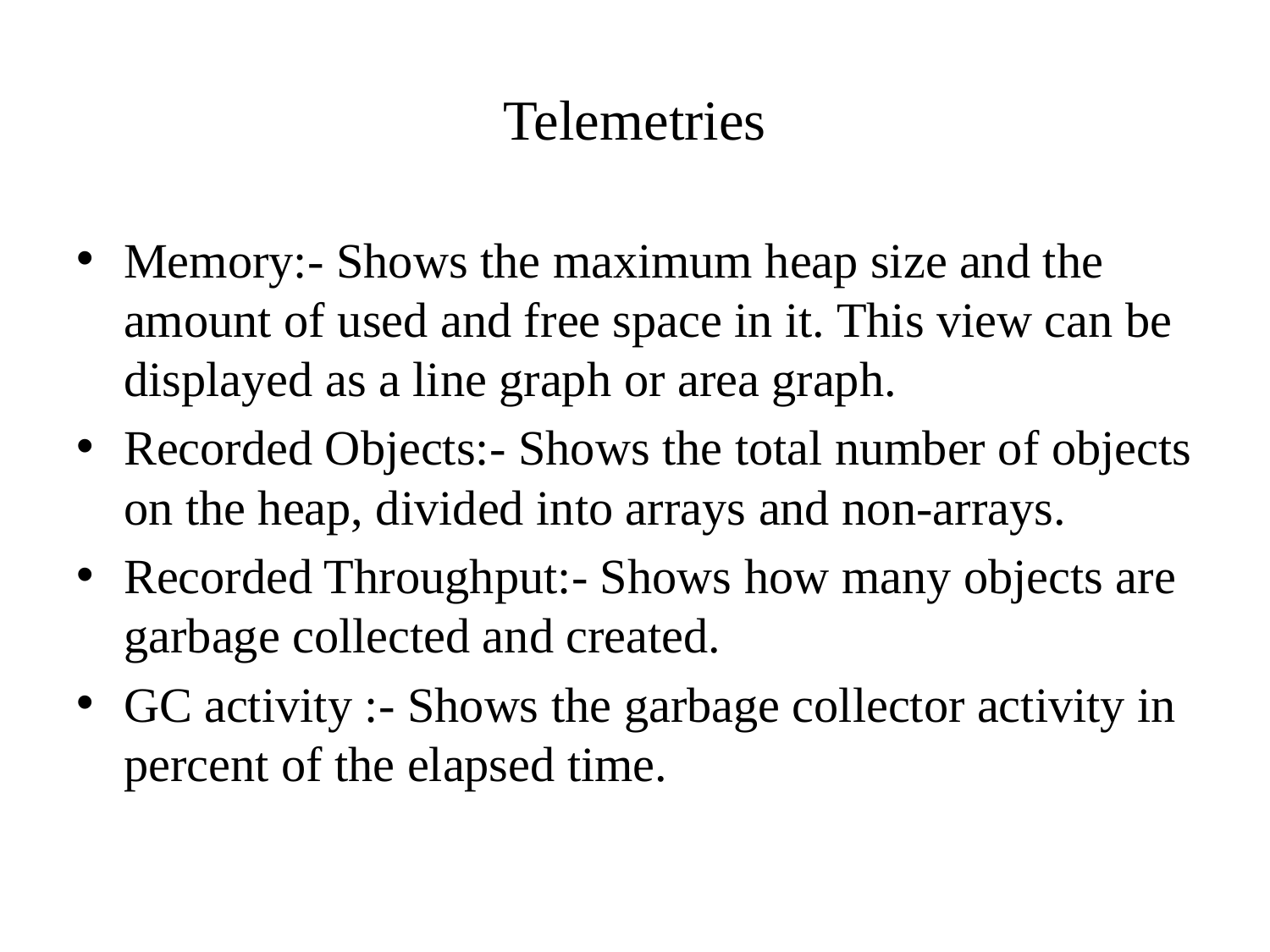

# Telemetries
Memory:- Shows the maximum heap size and the amount of used and free space in it. This view can be displayed as a line graph or area graph.
Recorded Objects:- Shows the total number of objects on the heap, divided into arrays and non-arrays.
Recorded Throughput:- Shows how many objects are garbage collected and created.
GC activity :- Shows the garbage collector activity in percent of the elapsed time.